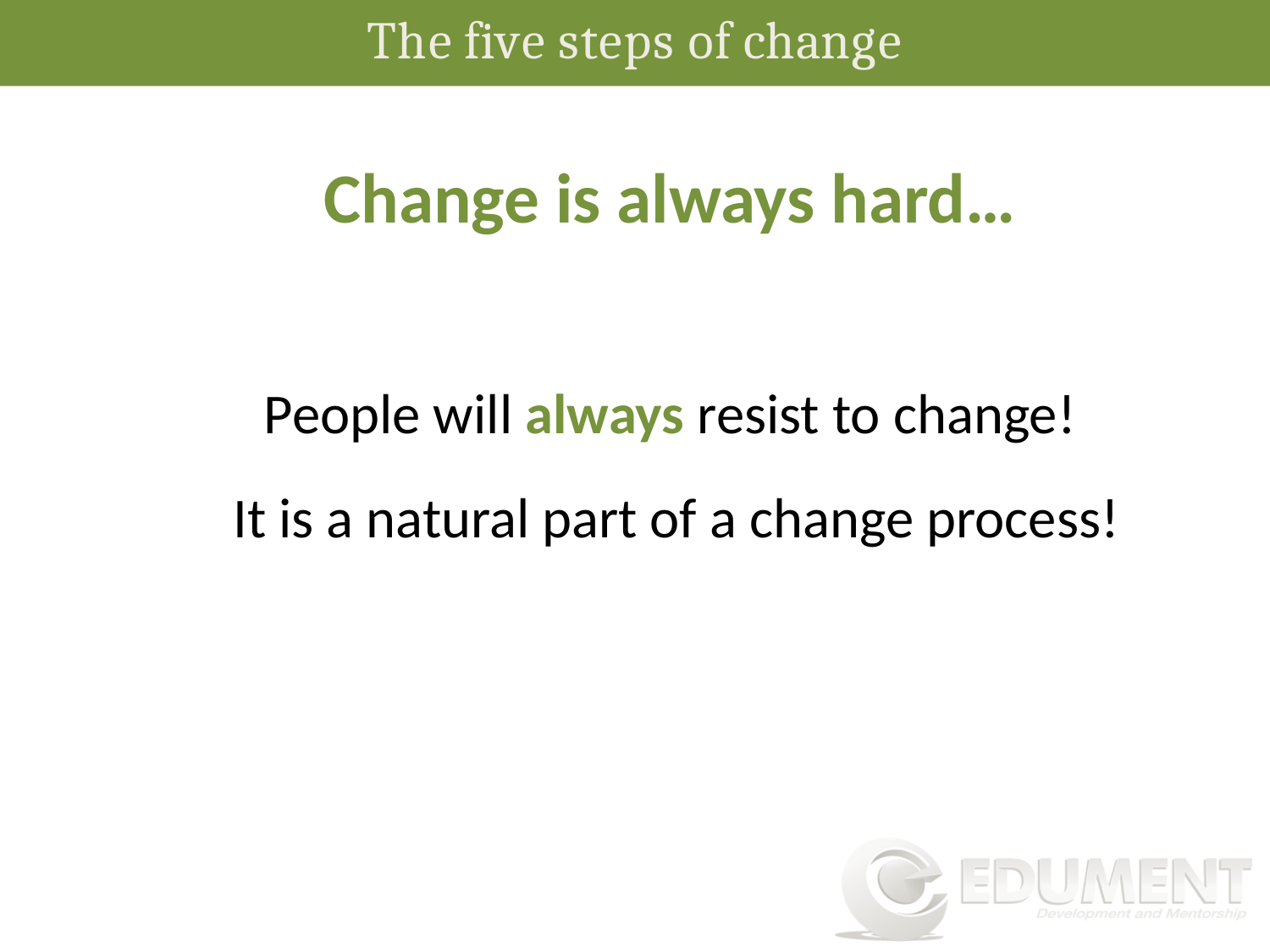

The five steps of change
Change is always hard…

People will always resist to change!
 It is a natural part of a change process!